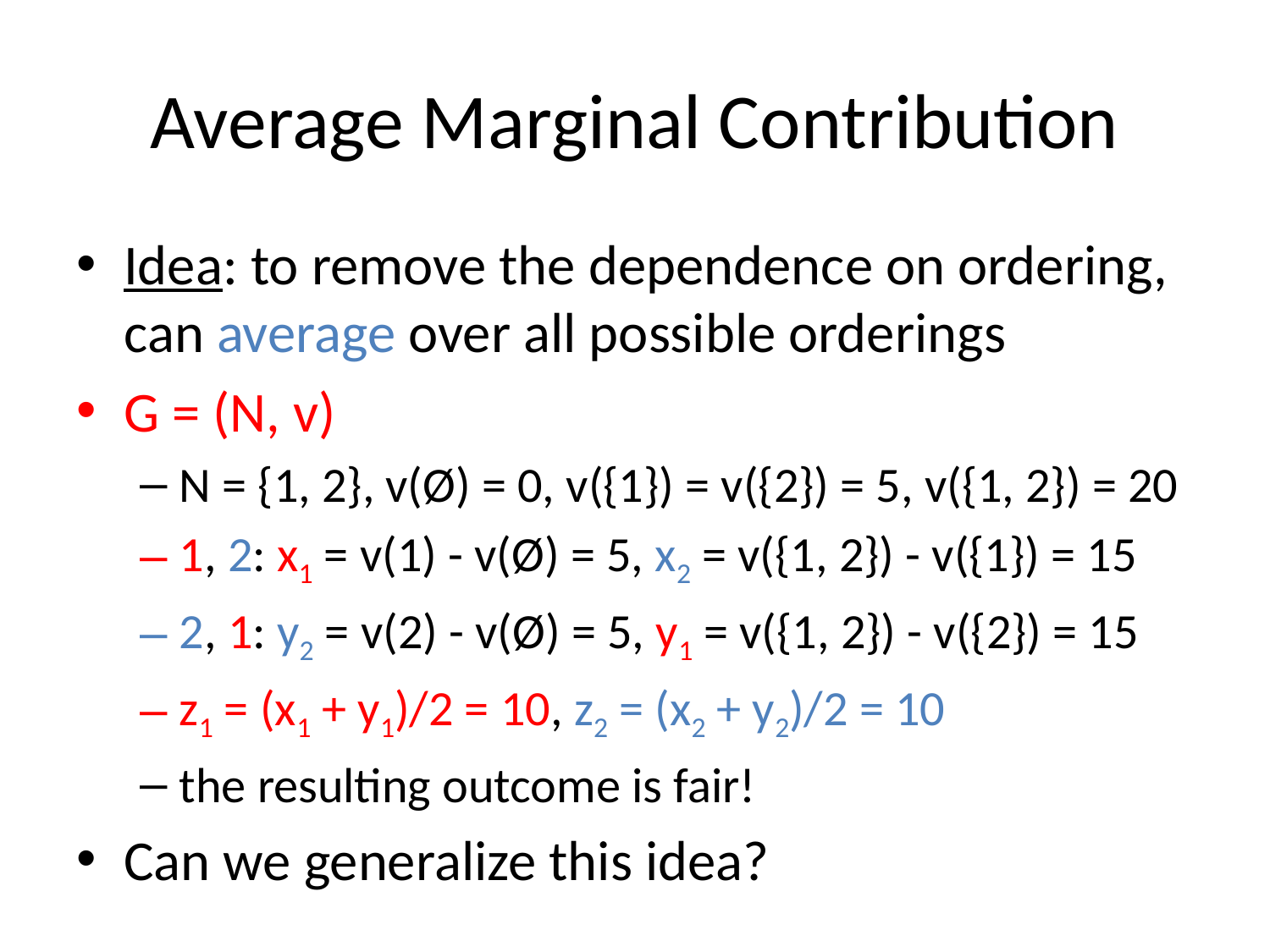

# Average Marginal Contribution
Idea: to remove the dependence on ordering, can average over all possible orderings
G = (N, v)
N = {1, 2}, v(Ø) = 0, v({1}) = v({2}) = 5, v({1, 2}) = 20
1, 2: x1 = v(1) - v(Ø) = 5, x2 = v({1, 2}) - v({1}) = 15
2, 1: y2 = v(2) - v(Ø) = 5, y1 = v({1, 2}) - v({2}) = 15
z1 = (x1 + y1)/2 = 10, z2 = (x2 + y2)/2 = 10
the resulting outcome is fair!
Can we generalize this idea?